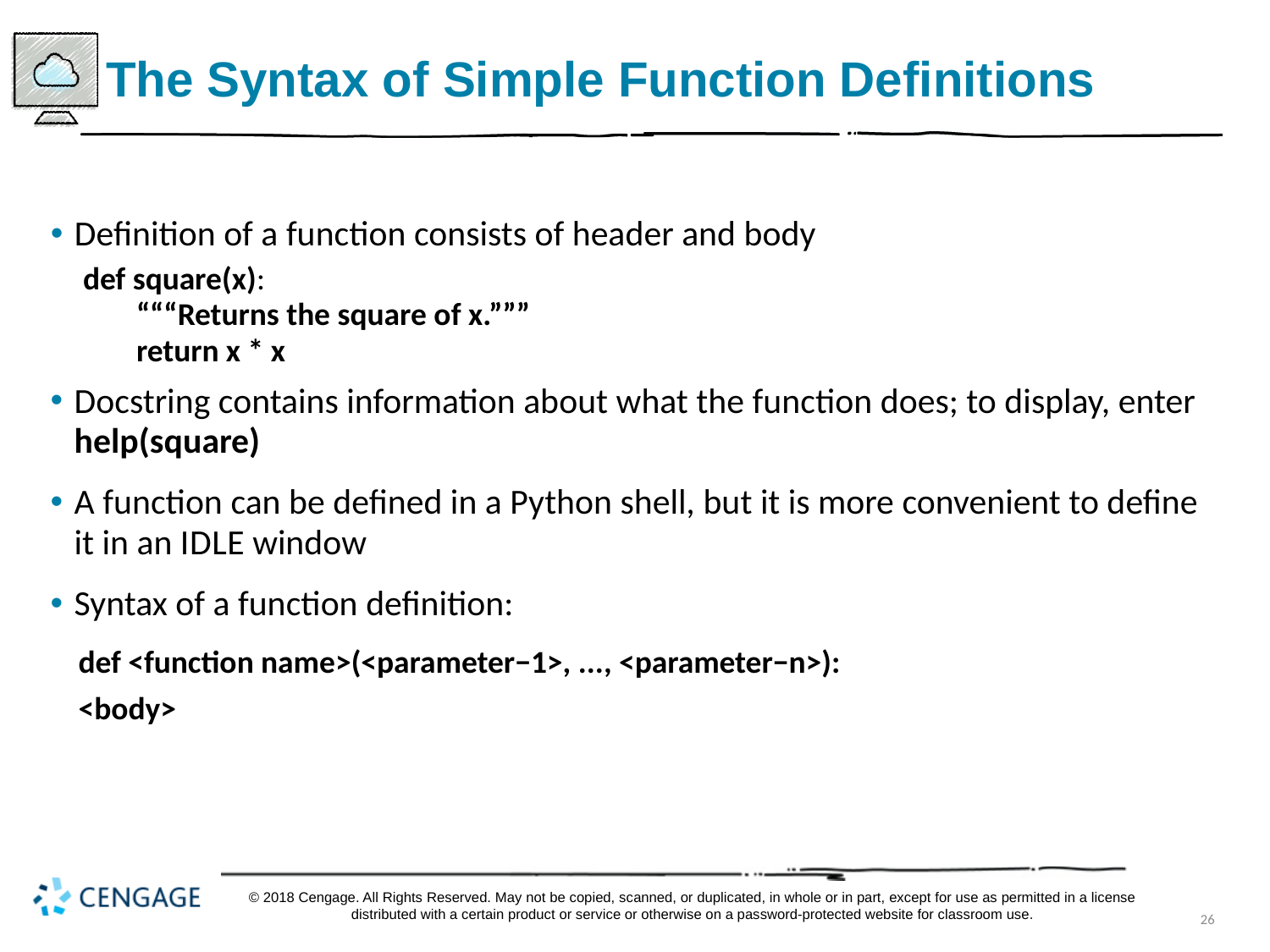

# The Syntax of Simple Function Definitions
Definition of a function consists of header and body
def square(x):
   “““Returns the square of x.”””
   return x * x
Docstring contains information about what the function does; to display, enter help(square)
A function can be defined in a Python shell, but it is more convenient to define it in an I D L E window
Syntax of a function definition:
def <function name>(<parameter−1>, ..., <parameter−n>):
<body>
© 2018 Cengage. All Rights Reserved. May not be copied, scanned, or duplicated, in whole or in part, except for use as permitted in a license distributed with a certain product or service or otherwise on a password-protected website for classroom use.